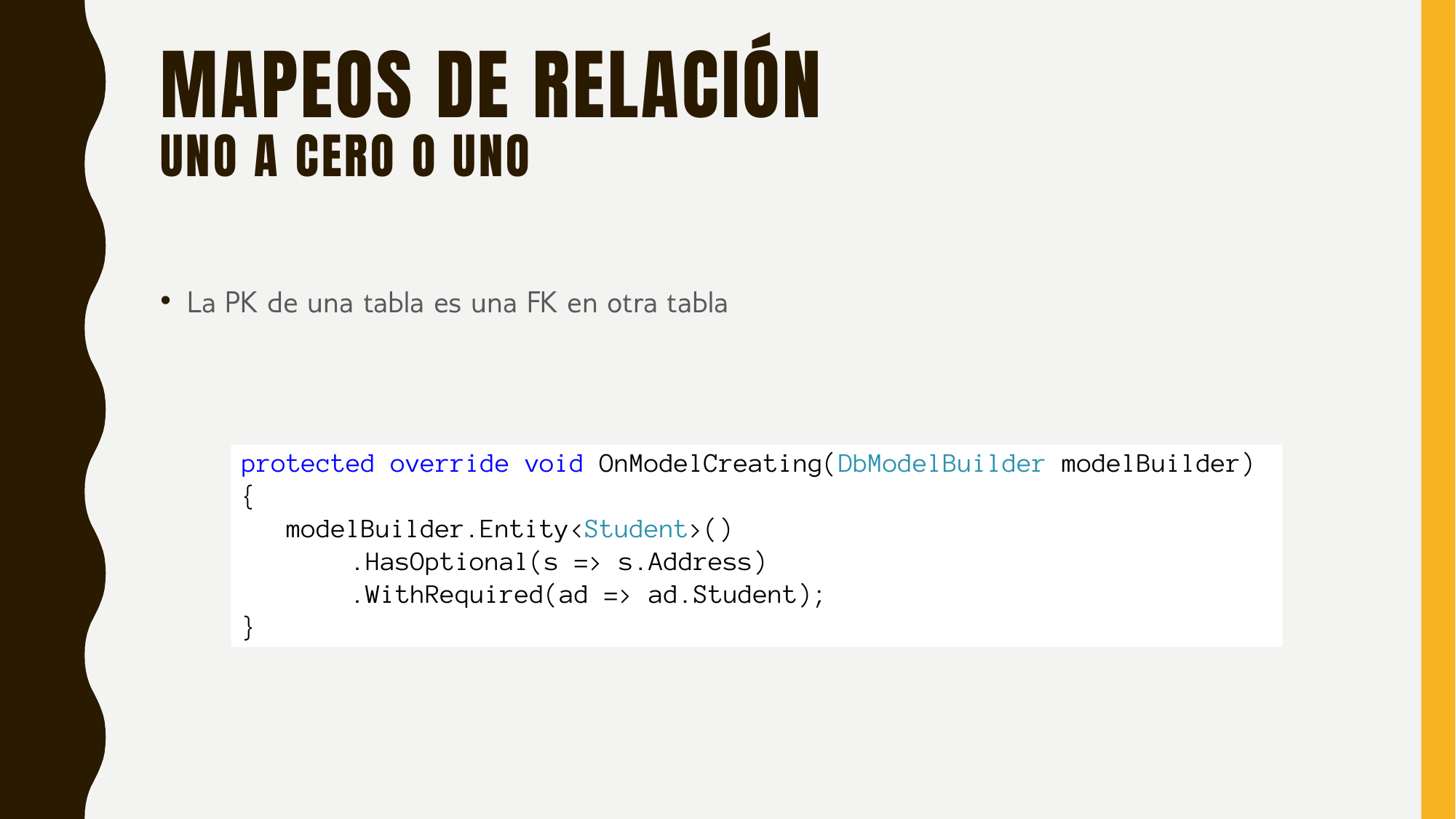

# Mapeos de relación uno a cero o uno
La PK de una tabla es una FK en otra tabla
protected override void OnModelCreating(DbModelBuilder modelBuilder)
{
   modelBuilder.Entity<Student>()
	.HasOptional(s => s.Address)
	.WithRequired(ad => ad.Student);
}